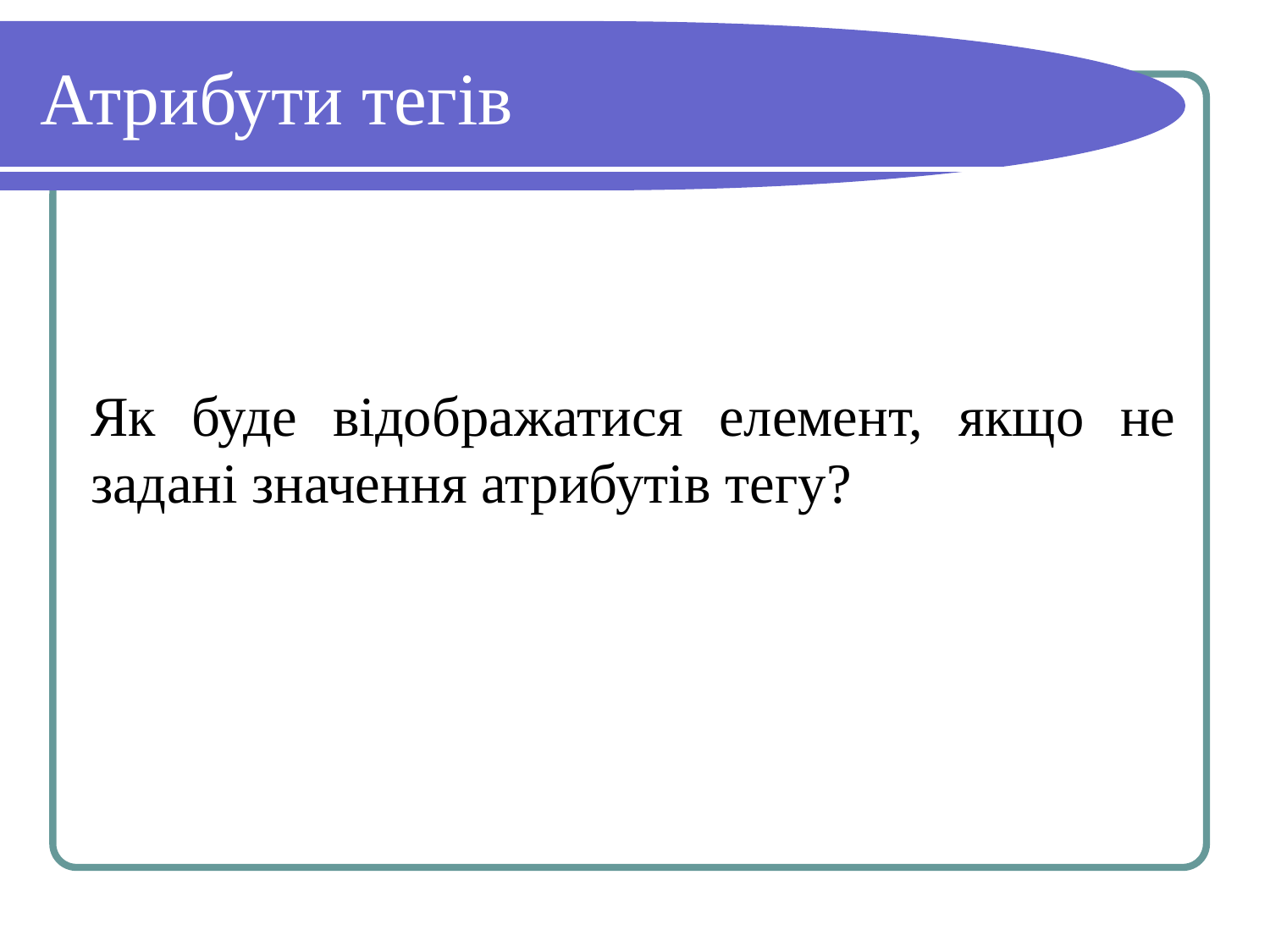

# Атрибути тегів
Як буде відображатися елемент, якщо не задані значення атрибутів тегу?